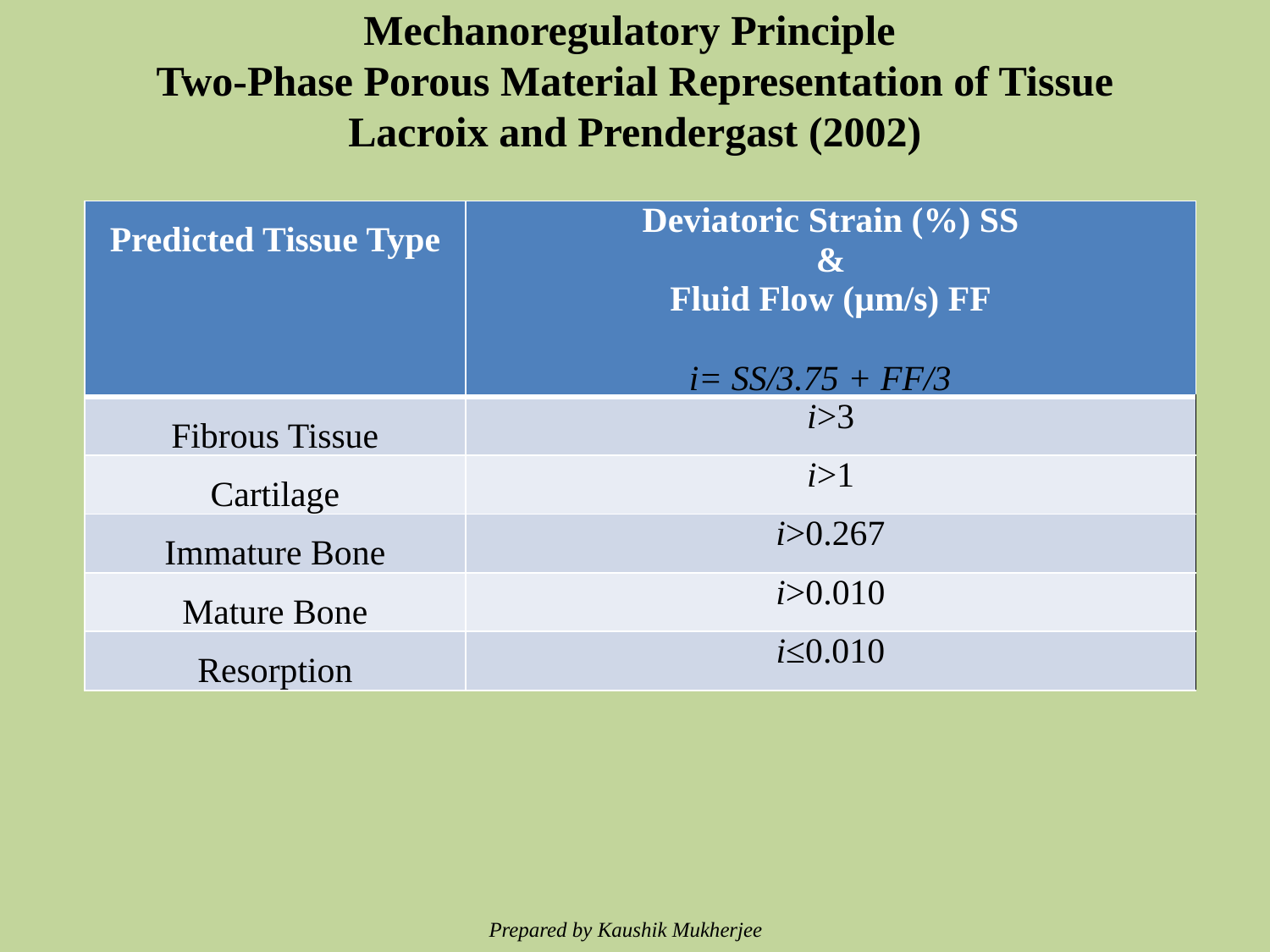

# Mechanoregulatory Principle Two-Phase Porous Material Representation of Tissue Lacroix and Prendergast (2002)
| Predicted Tissue Type | Deviatoric Strain (%) SS & Fluid Flow (μm/s) FF |
| --- | --- |
| Fibrous Tissue | i>3 |
| Cartilage | i>1 |
| Immature Bone | i>0.267 |
| Mature Bone | i>0.010 |
| Resorption | i≤0.010 |
i= SS/3.75 + FF/3
Prepared by Kaushik Mukherjee